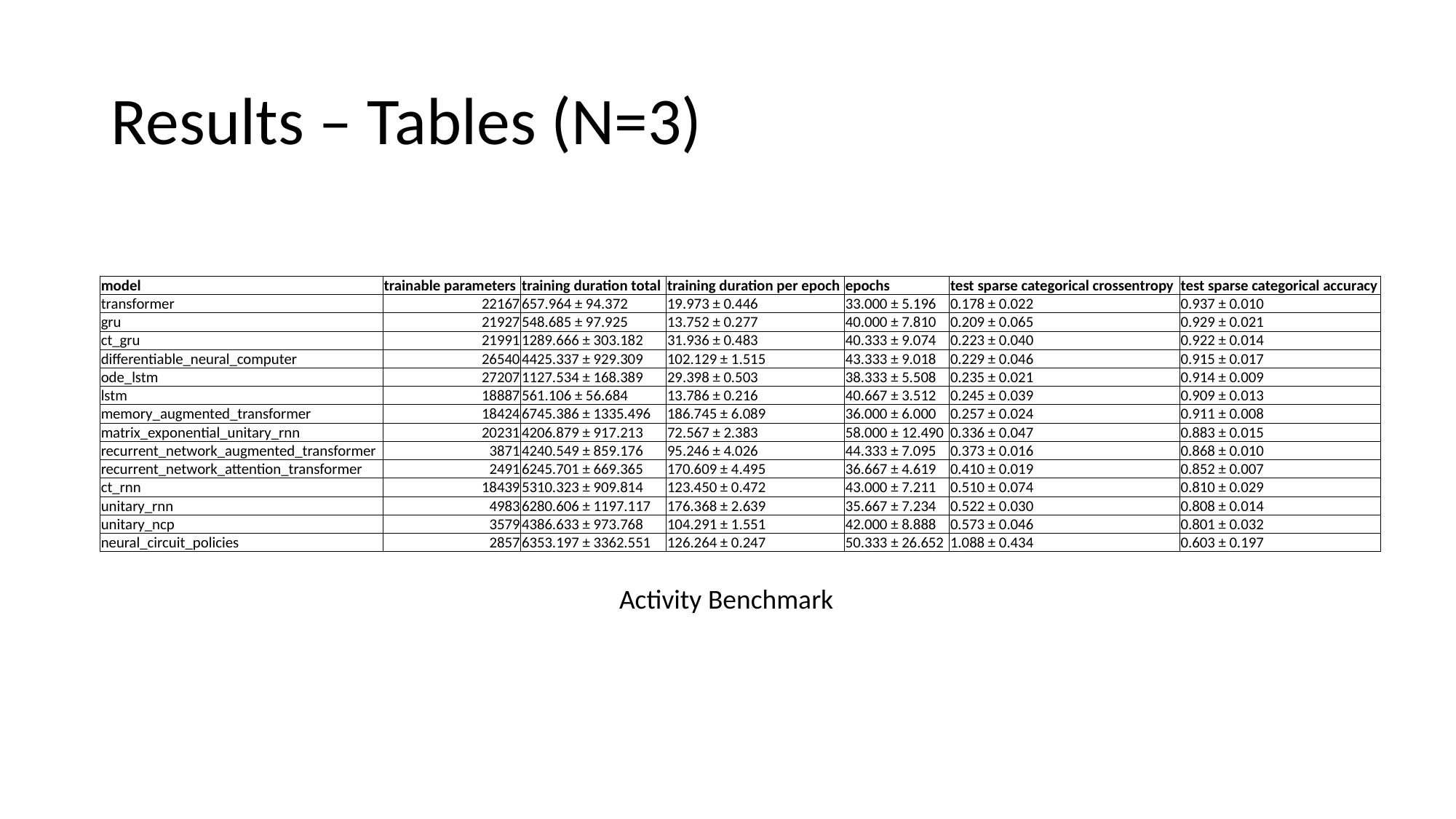

# Results – Tables (N=3)
| model | trainable parameters | training duration total | training duration per epoch | epochs | test sparse categorical crossentropy | test sparse categorical accuracy |
| --- | --- | --- | --- | --- | --- | --- |
| transformer | 22167 | 657.964 ± 94.372 | 19.973 ± 0.446 | 33.000 ± 5.196 | 0.178 ± 0.022 | 0.937 ± 0.010 |
| gru | 21927 | 548.685 ± 97.925 | 13.752 ± 0.277 | 40.000 ± 7.810 | 0.209 ± 0.065 | 0.929 ± 0.021 |
| ct\_gru | 21991 | 1289.666 ± 303.182 | 31.936 ± 0.483 | 40.333 ± 9.074 | 0.223 ± 0.040 | 0.922 ± 0.014 |
| differentiable\_neural\_computer | 26540 | 4425.337 ± 929.309 | 102.129 ± 1.515 | 43.333 ± 9.018 | 0.229 ± 0.046 | 0.915 ± 0.017 |
| ode\_lstm | 27207 | 1127.534 ± 168.389 | 29.398 ± 0.503 | 38.333 ± 5.508 | 0.235 ± 0.021 | 0.914 ± 0.009 |
| lstm | 18887 | 561.106 ± 56.684 | 13.786 ± 0.216 | 40.667 ± 3.512 | 0.245 ± 0.039 | 0.909 ± 0.013 |
| memory\_augmented\_transformer | 18424 | 6745.386 ± 1335.496 | 186.745 ± 6.089 | 36.000 ± 6.000 | 0.257 ± 0.024 | 0.911 ± 0.008 |
| matrix\_exponential\_unitary\_rnn | 20231 | 4206.879 ± 917.213 | 72.567 ± 2.383 | 58.000 ± 12.490 | 0.336 ± 0.047 | 0.883 ± 0.015 |
| recurrent\_network\_augmented\_transformer | 3871 | 4240.549 ± 859.176 | 95.246 ± 4.026 | 44.333 ± 7.095 | 0.373 ± 0.016 | 0.868 ± 0.010 |
| recurrent\_network\_attention\_transformer | 2491 | 6245.701 ± 669.365 | 170.609 ± 4.495 | 36.667 ± 4.619 | 0.410 ± 0.019 | 0.852 ± 0.007 |
| ct\_rnn | 18439 | 5310.323 ± 909.814 | 123.450 ± 0.472 | 43.000 ± 7.211 | 0.510 ± 0.074 | 0.810 ± 0.029 |
| unitary\_rnn | 4983 | 6280.606 ± 1197.117 | 176.368 ± 2.639 | 35.667 ± 7.234 | 0.522 ± 0.030 | 0.808 ± 0.014 |
| unitary\_ncp | 3579 | 4386.633 ± 973.768 | 104.291 ± 1.551 | 42.000 ± 8.888 | 0.573 ± 0.046 | 0.801 ± 0.032 |
| neural\_circuit\_policies | 2857 | 6353.197 ± 3362.551 | 126.264 ± 0.247 | 50.333 ± 26.652 | 1.088 ± 0.434 | 0.603 ± 0.197 |
Activity Benchmark